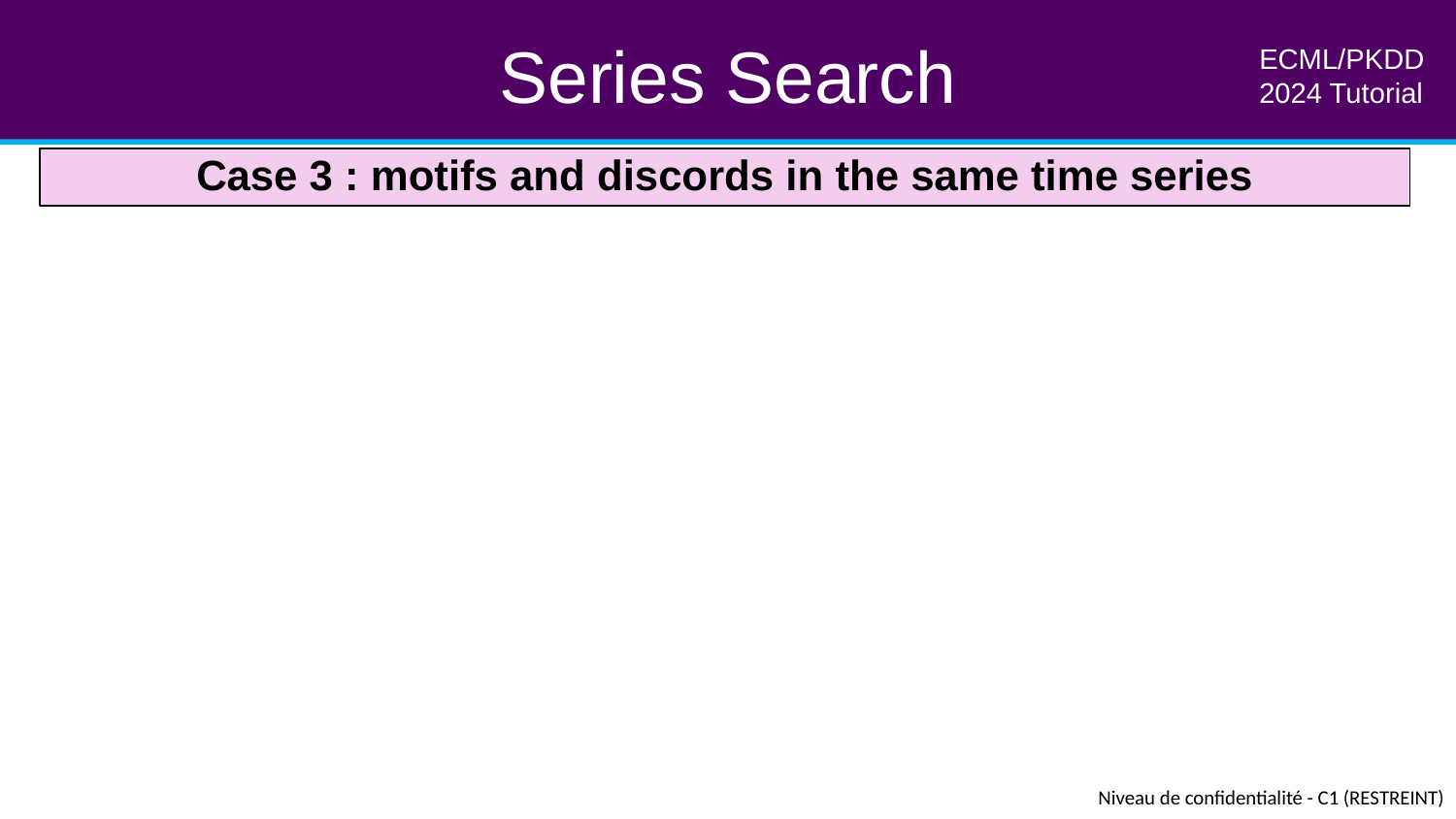

Series Search
ECML/PKDD 2024 Tutorial
Case 3 : motifs and discords in the same time series